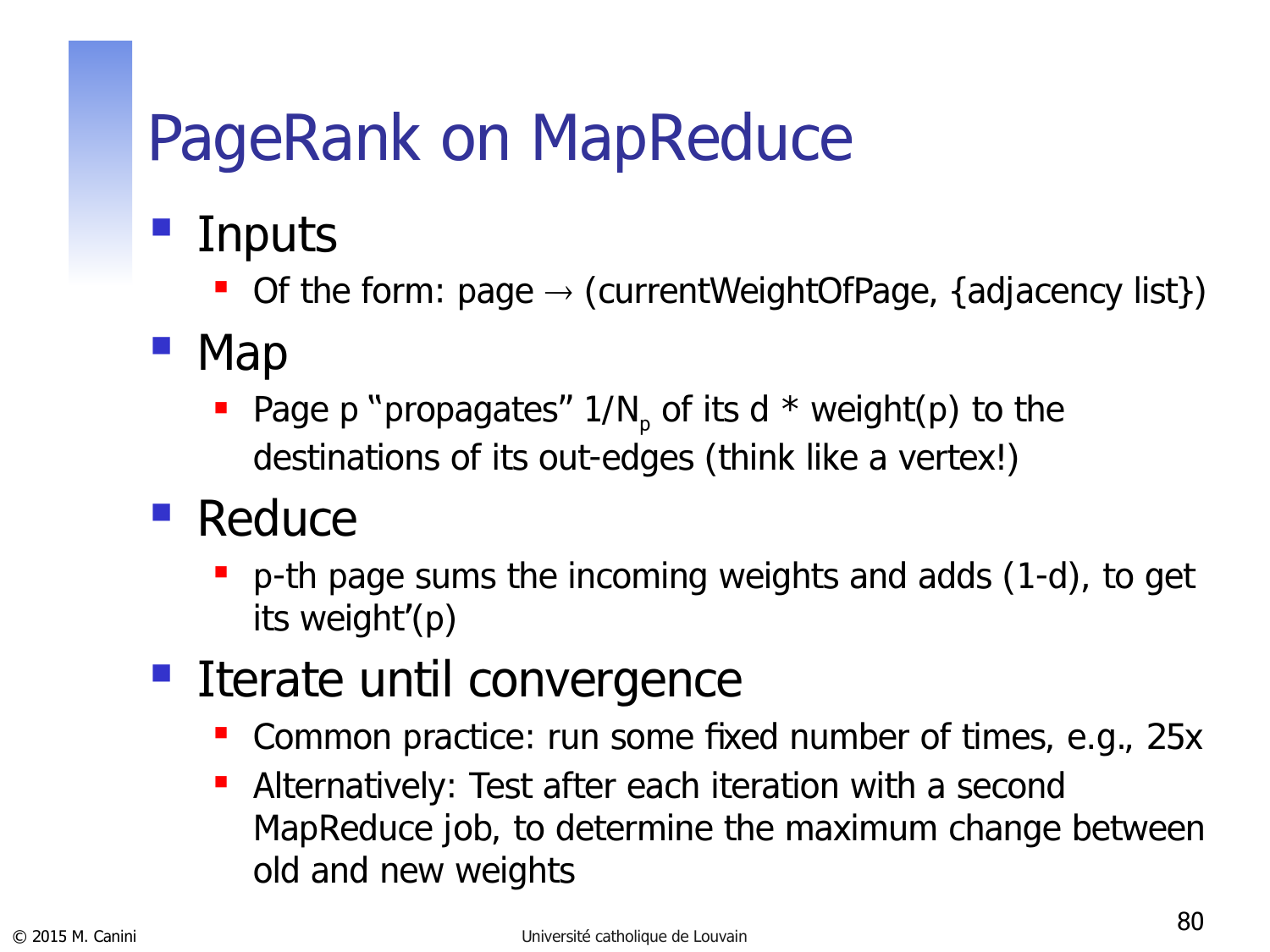

# PageRank on MapReduce
Inputs
Of the form: page → (currentWeightOfPage, {adjacency list})
Map
Page p “propagates” 1/Np of its d * weight(p) to the destinations of its out-edges (think like a vertex!)
Reduce
p-th page sums the incoming weights and adds (1-d), to get its weight’(p)
Iterate until convergence
Common practice: run some fixed number of times, e.g., 25x
Alternatively: Test after each iteration with a second MapReduce job, to determine the maximum change between old and new weights
80
Université catholique de Louvain